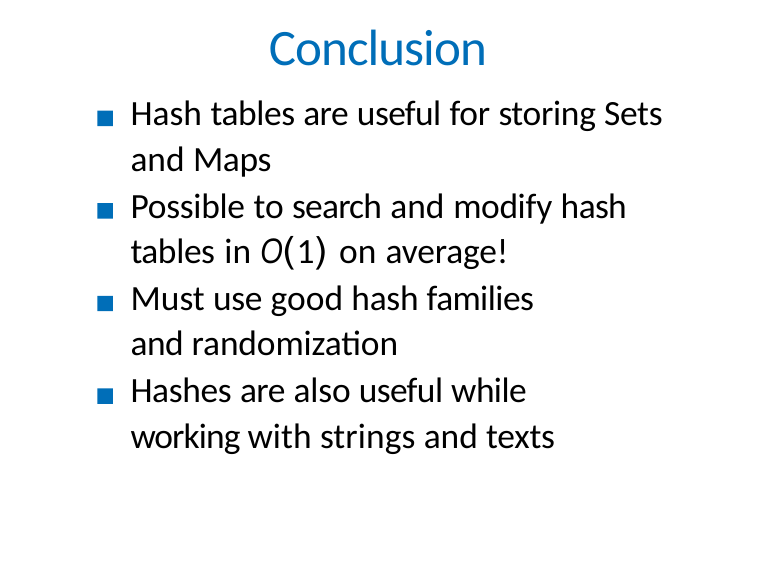

# Conclusion
Hash tables are useful for storing Sets and Maps
Possible to search and modify hash tables in O(1) on average!
Must use good hash families and randomization
Hashes are also useful while working with strings and texts